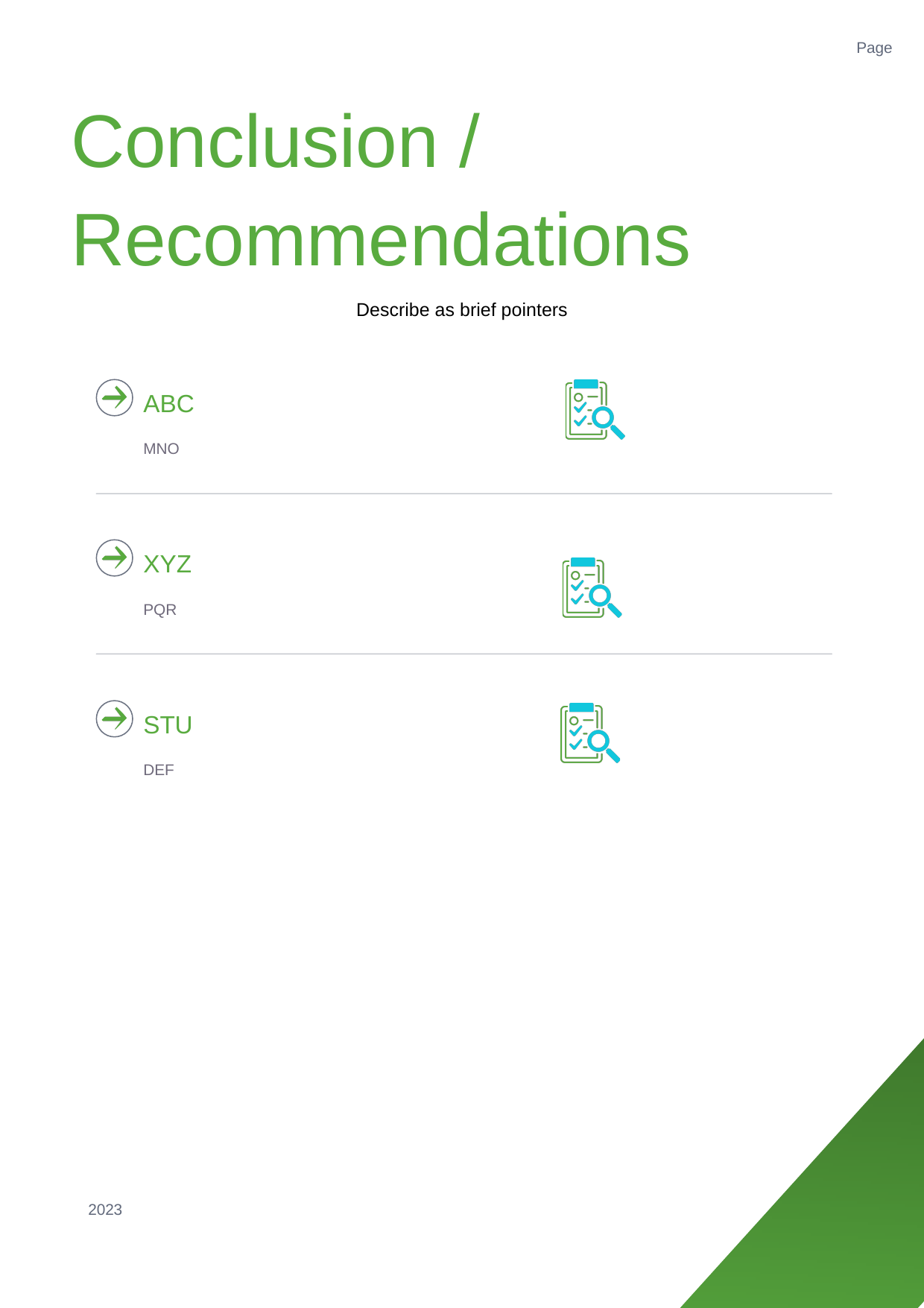

Page
Conclusion / Recommendations
Describe as brief pointers

ABC

MNO

XYZ

PQR

STU

DEF
2023